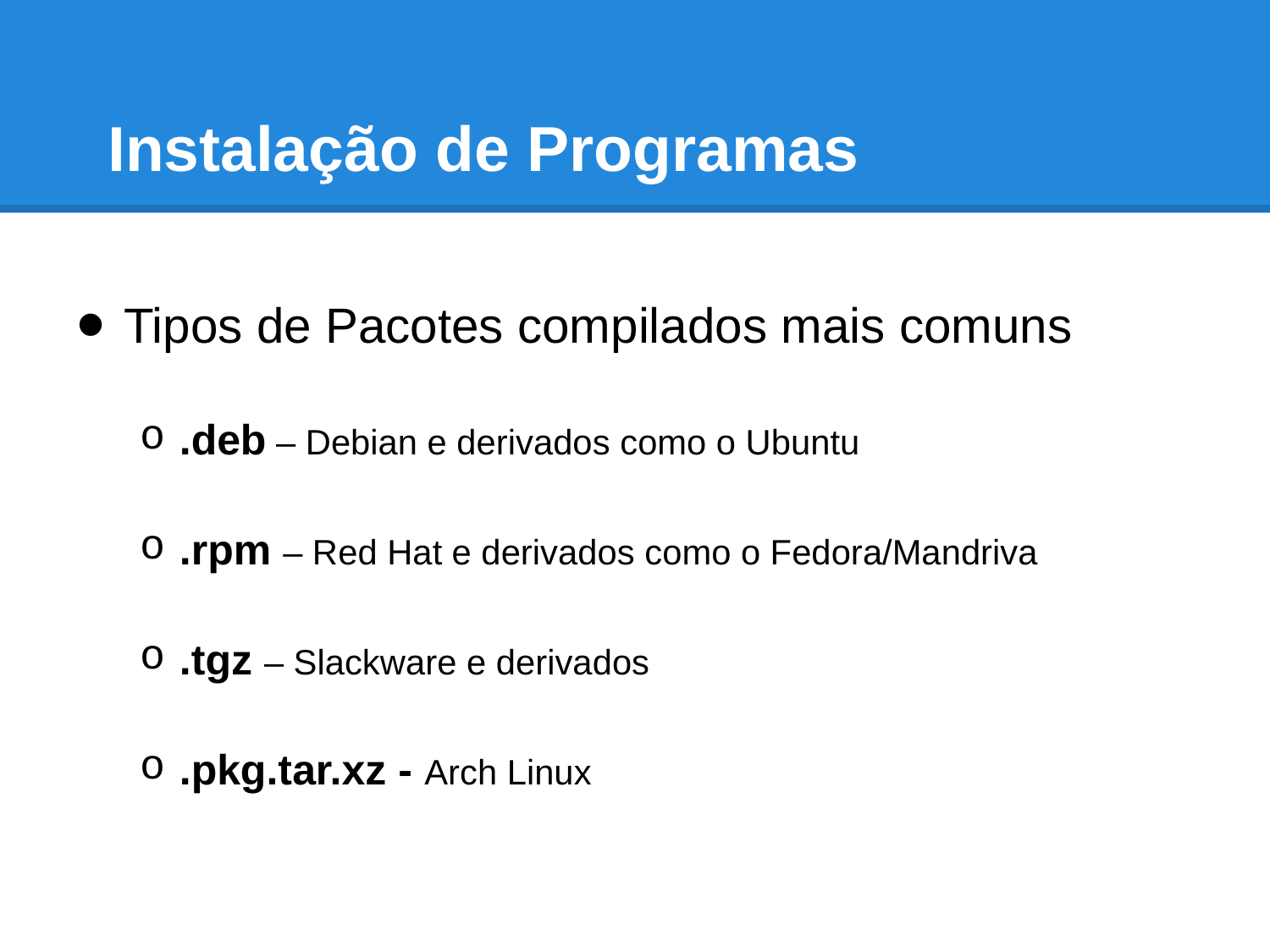

# Instalação de Programas
Tipos de Pacotes compilados mais comuns
.deb – Debian e derivados como o Ubuntu
.rpm – Red Hat e derivados como o Fedora/Mandriva
.tgz – Slackware e derivados
.pkg.tar.xz - Arch Linux